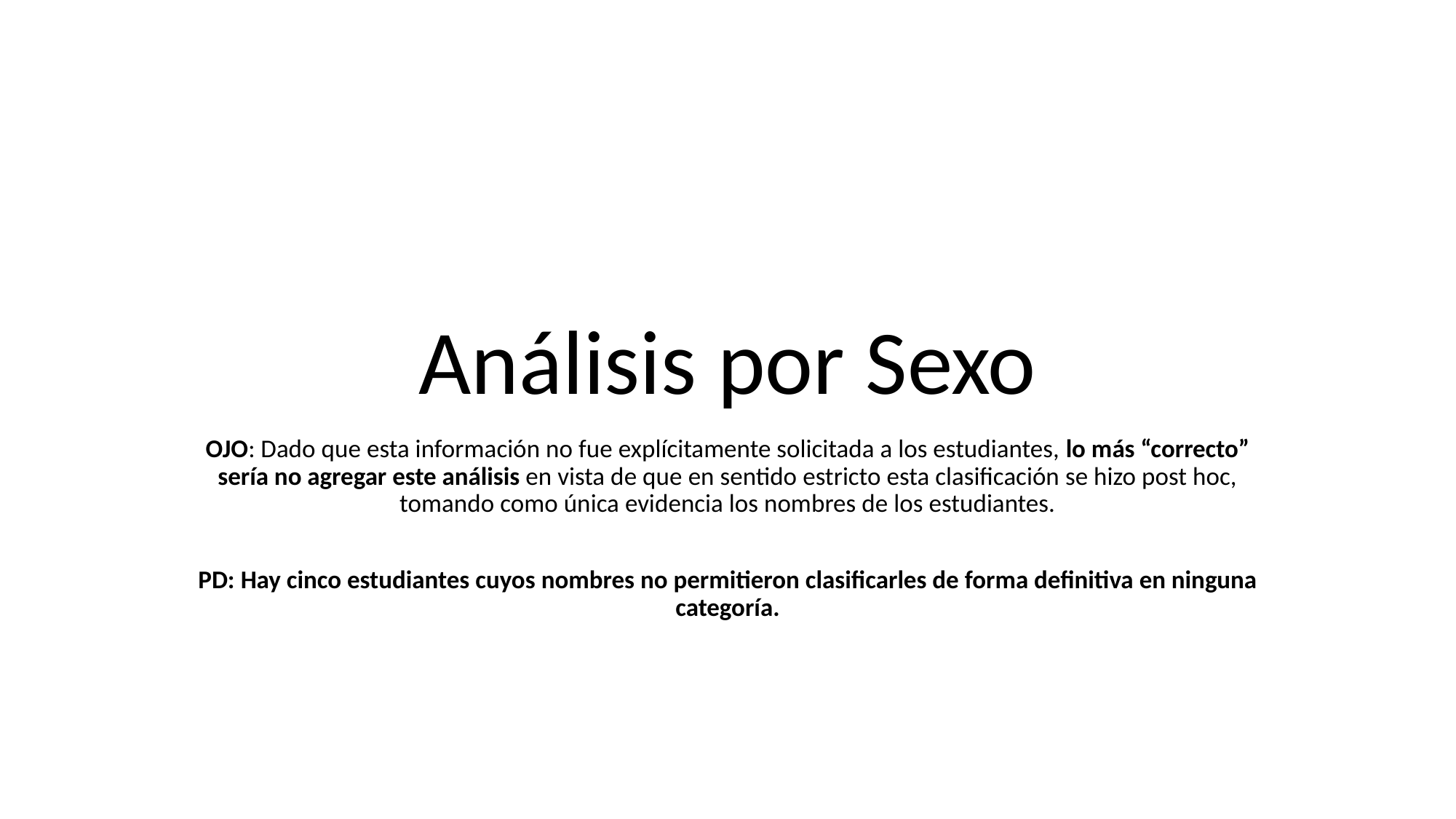

# Análisis por Sexo
OJO: Dado que esta información no fue explícitamente solicitada a los estudiantes, lo más “correcto” sería no agregar este análisis en vista de que en sentido estricto esta clasificación se hizo post hoc, tomando como única evidencia los nombres de los estudiantes.

PD: Hay cinco estudiantes cuyos nombres no permitieron clasificarles de forma definitiva en ninguna categoría.